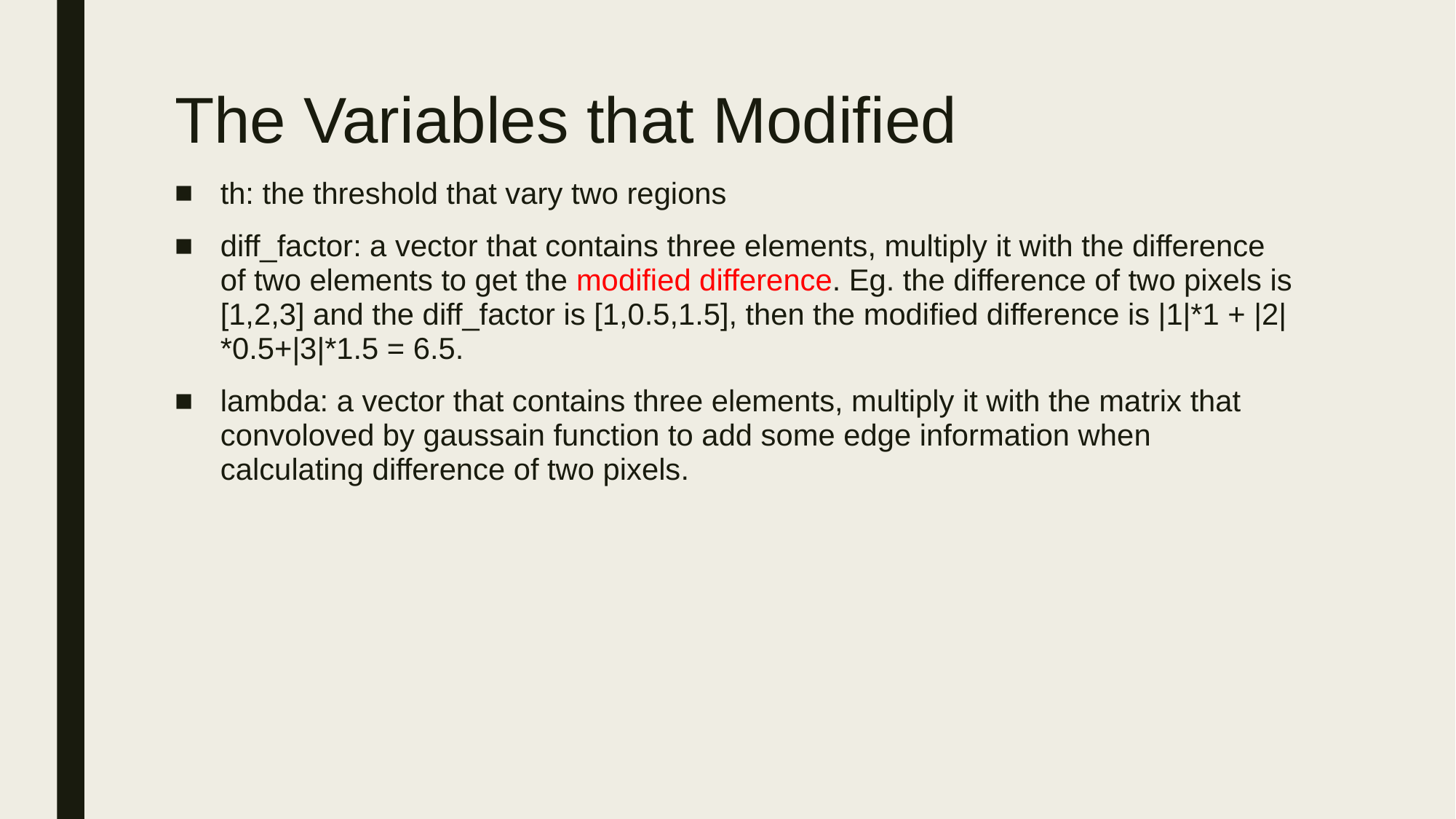

# The Variables that Modified
th: the threshold that vary two regions
diff_factor: a vector that contains three elements, multiply it with the difference of two elements to get the modified difference. Eg. the difference of two pixels is [1,2,3] and the diff_factor is [1,0.5,1.5], then the modified difference is |1|*1 + |2|*0.5+|3|*1.5 = 6.5.
lambda: a vector that contains three elements, multiply it with the matrix that convoloved by gaussain function to add some edge information when calculating difference of two pixels.